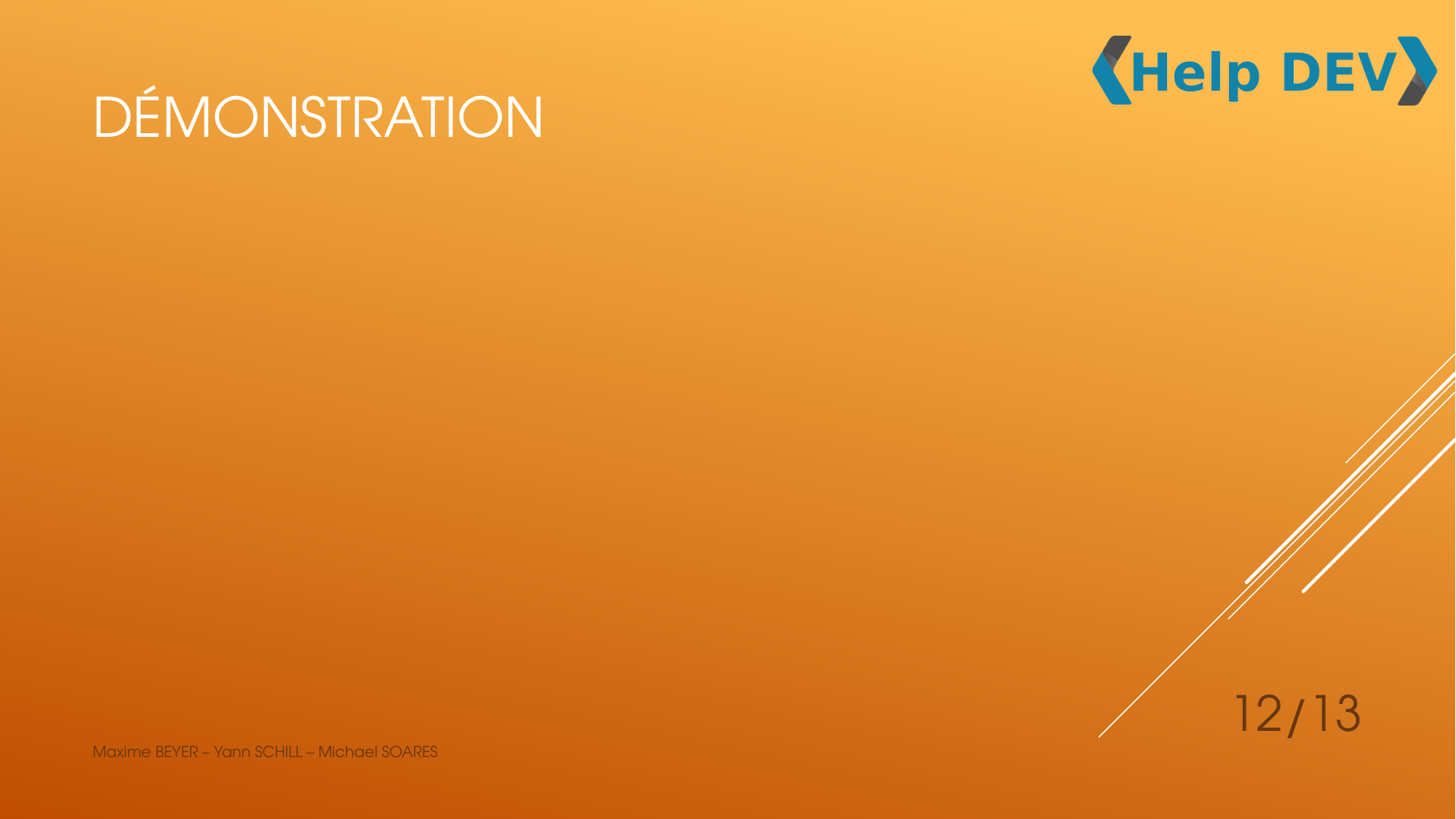

# Démonstration
12/13
Maxime BEYER – Yann SCHILL – Michael SOARES